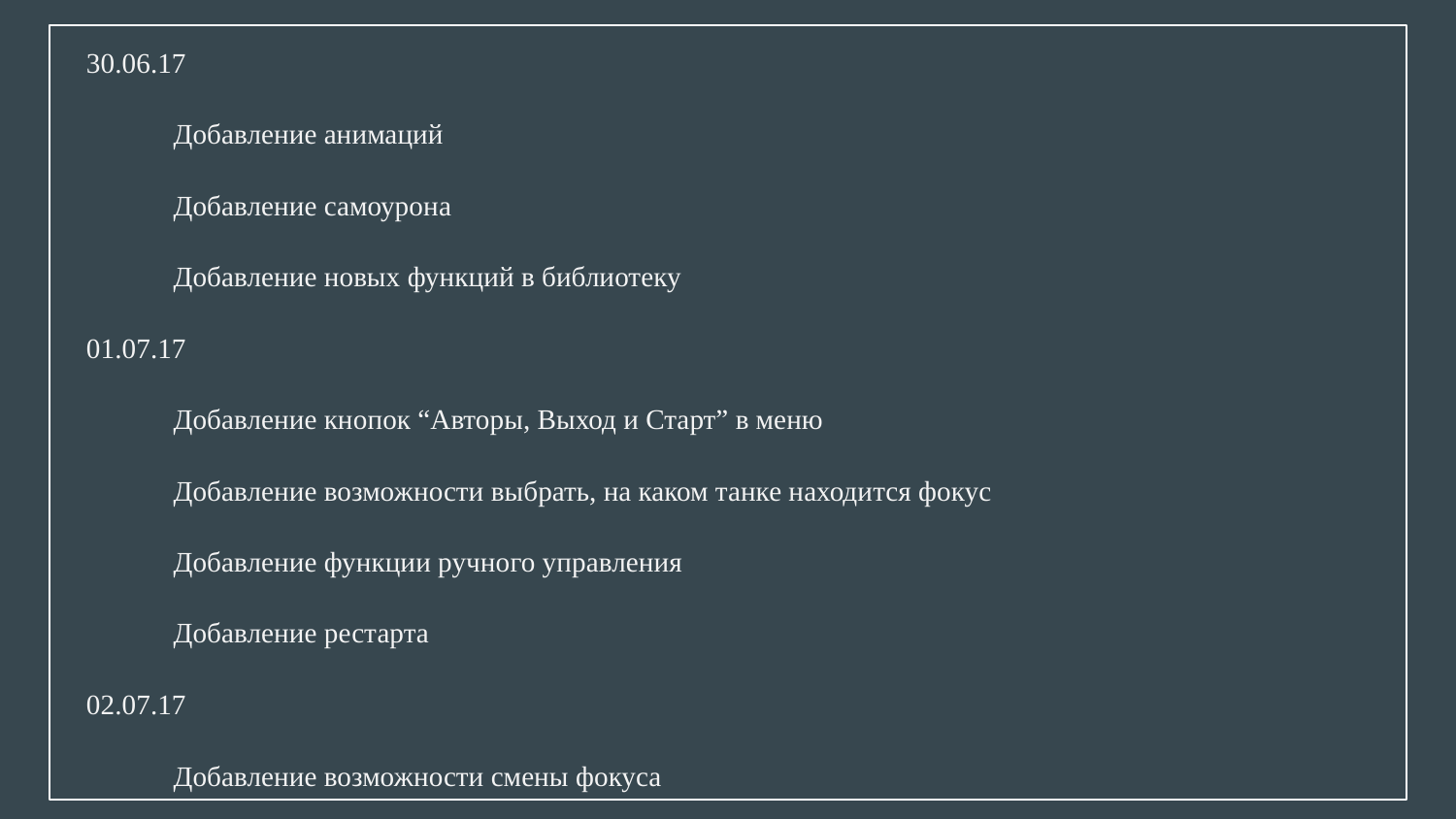

30.06.17
Добавление анимаций
Добавление самоурона
Добавление новых функций в библиотеку
01.07.17
Добавление кнопок “Авторы, Выход и Старт” в меню
Добавление возможности выбрать, на каком танке находится фокус
Добавление функции ручного управления
Добавление рестарта
02.07.17
Добавление возможности смены фокуса
Редизайн отображения здоровья и перезарядки
Добавление телепортации при столкновении
Создание финальной сцены
03.07.17
Добавление таймера
Новые анимации попадания снаряда
Добавление сцены загрузки ботов, написанных пользователем
Добавление в библиотеку функции стрельбы